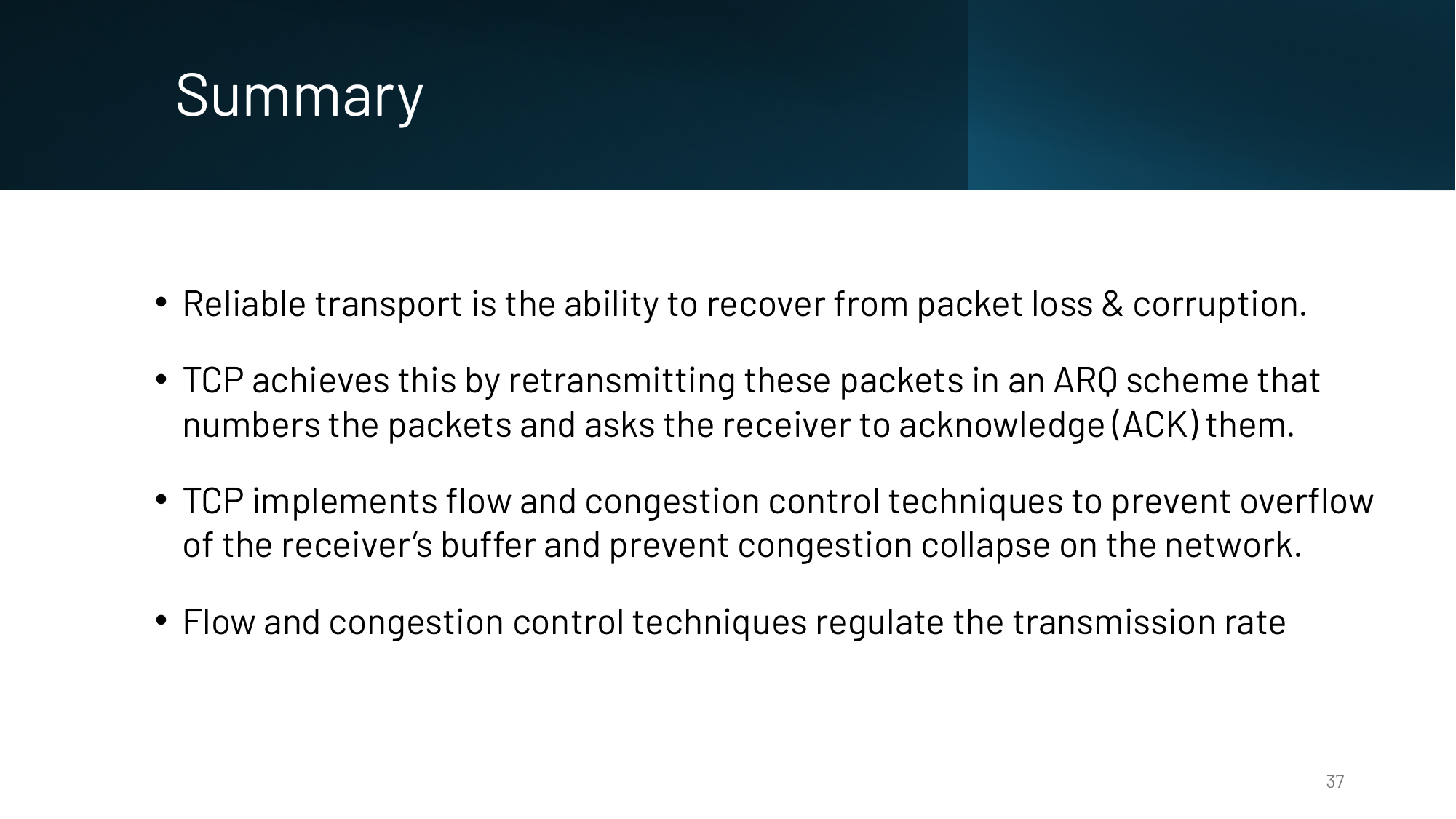

# Summary
Reliable transport is the ability to recover from packet loss & corruption.
TCP achieves this by retransmitting these packets in an ARQ scheme that numbers the packets and asks the receiver to acknowledge (ACK) them.
TCP implements flow and congestion control techniques to prevent overflow of the receiver’s buffer and prevent congestion collapse on the network.
Flow and congestion control techniques regulate the transmission rate
37